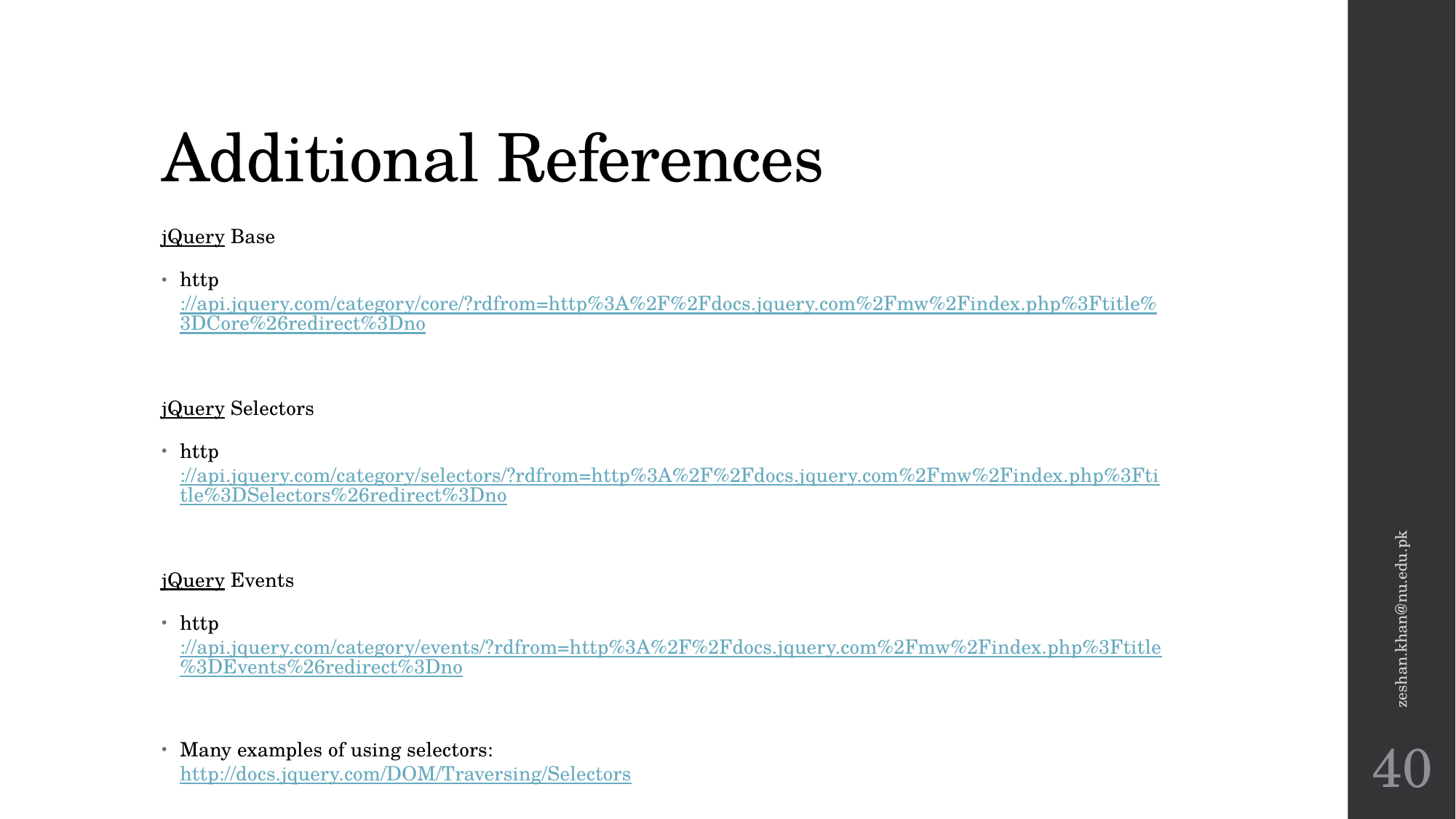

# Additional References
jQuery Base
http://api.jquery.com/category/core/?rdfrom=http%3A%2F%2Fdocs.jquery.com%2Fmw%2Findex.php%3Ftitle%3DCore%26redirect%3Dno

jQuery Selectors
http://api.jquery.com/category/selectors/?rdfrom=http%3A%2F%2Fdocs.jquery.com%2Fmw%2Findex.php%3Ftitle%3DSelectors%26redirect%3Dno

jQuery Events
http://api.jquery.com/category/events/?rdfrom=http%3A%2F%2Fdocs.jquery.com%2Fmw%2Findex.php%3Ftitle%3DEvents%26redirect%3Dno

Many examples of using selectors:
http://docs.jquery.com/DOM/Traversing/Selectors

zeshan.khan@nu.edu.pk
40